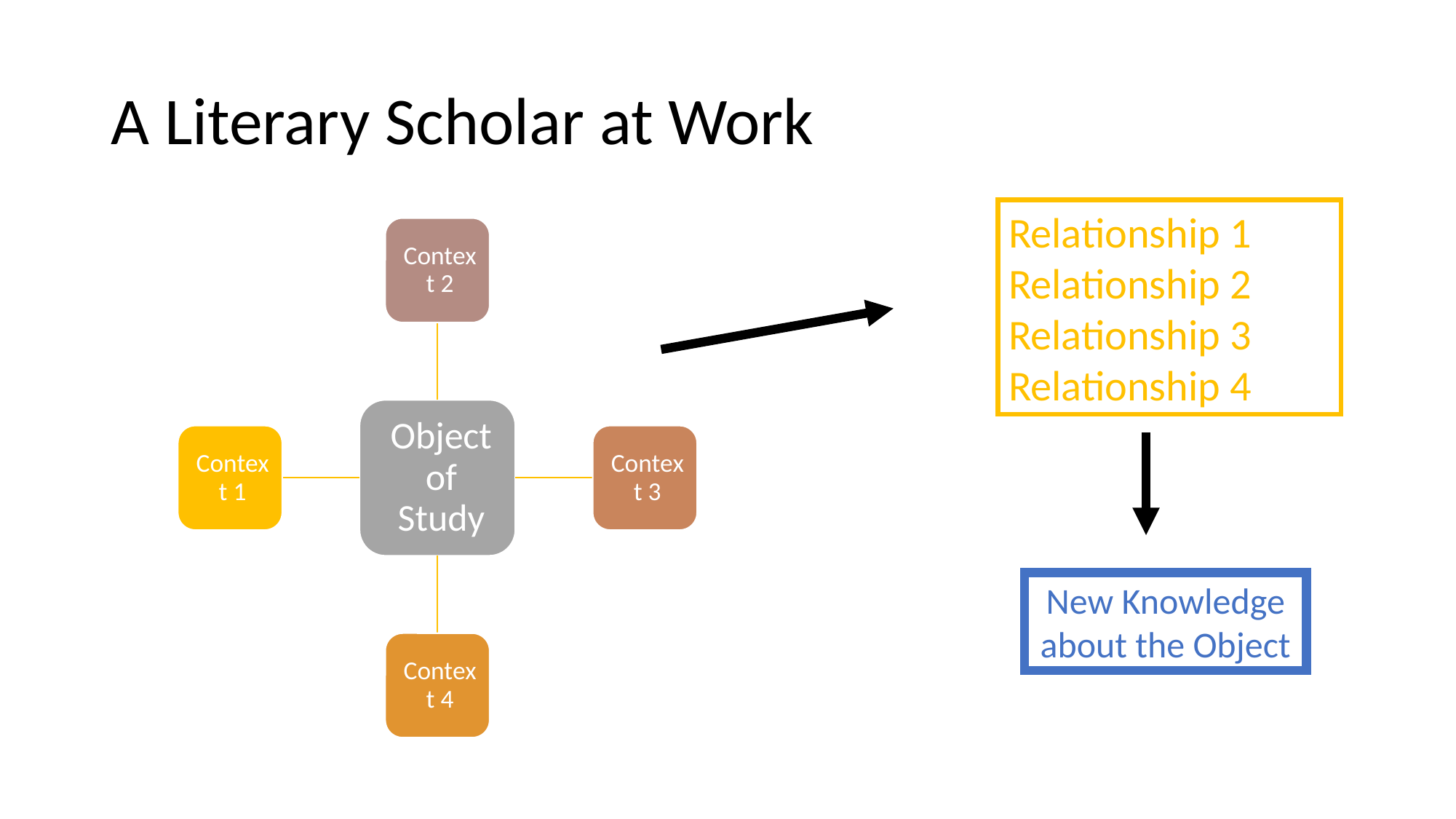

# A Literary Scholar at Work
Relationship 1
Relationship 2
Relationship 3
Relationship 4
Object of Study
Context 2
Context 3
Context 4
Context 1
New Knowledge about the Object